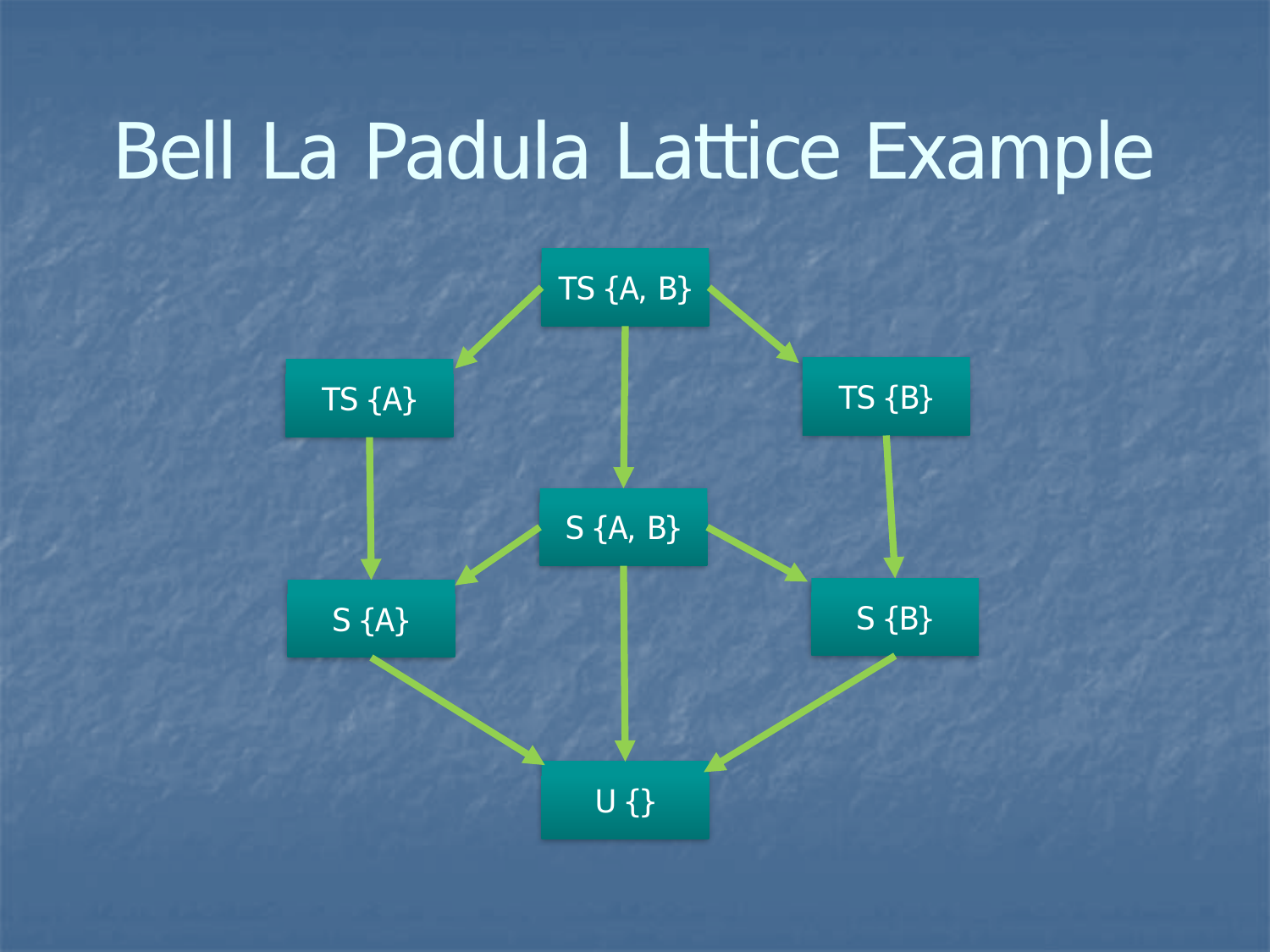

# Bell La Padula Lattice Example
TS {A, B}
TS {B}
TS {A}
S {A, B}
S {B}
S {A}
U {}